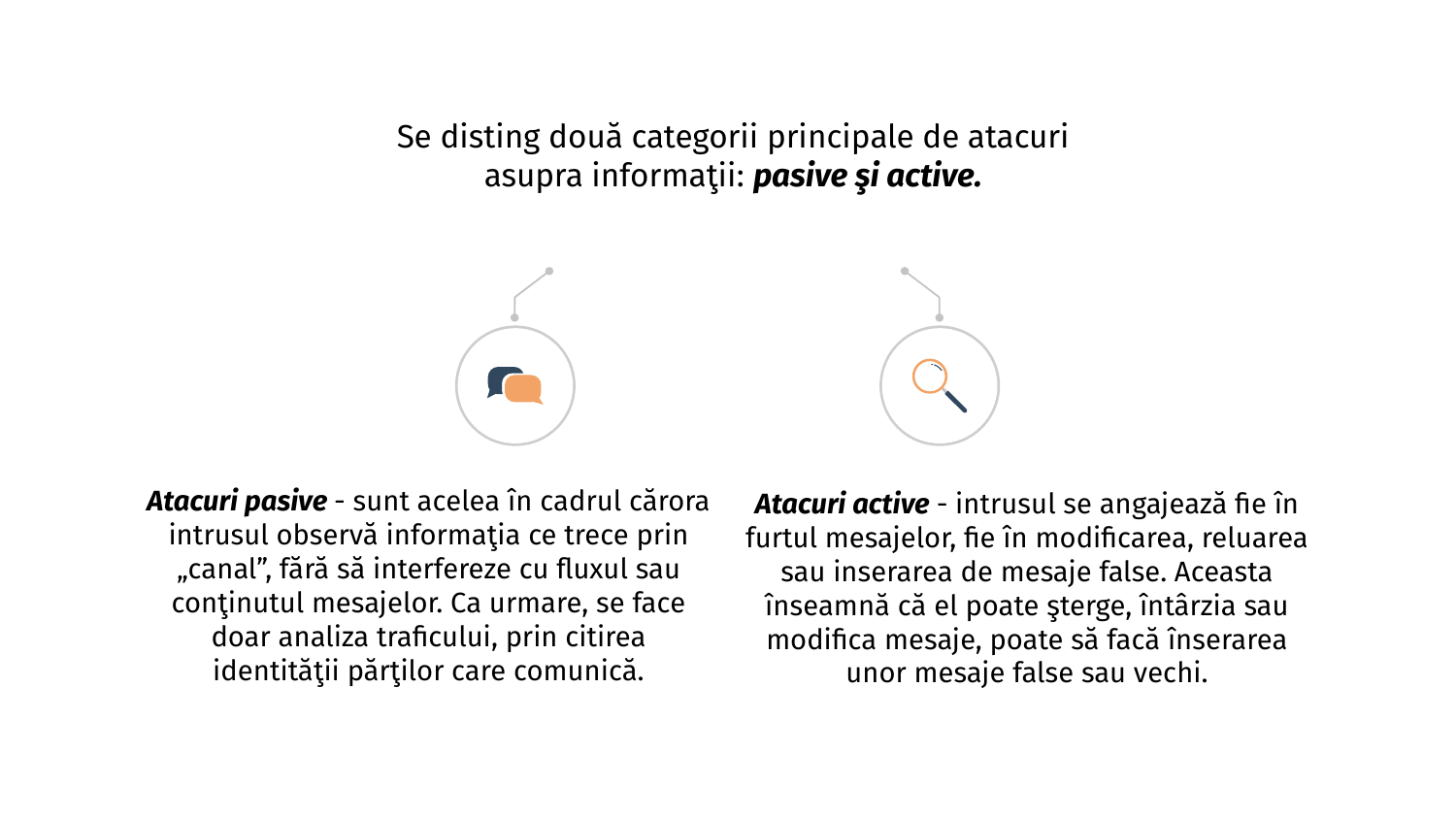

Se disting două categorii principale de atacuri
asupra informaţii: pasive şi active.

Atacuri pasive - sunt acelea în cadrul cărora intrusul observă informaţia ce trece prin „canal”, fără să interfereze cu fluxul sau conţinutul mesajelor. Ca urmare, se face doar analiza traficului, prin citirea identităţii părţilor care comunică.
Atacuri active - intrusul se angajează fie în furtul mesajelor, fie în modificarea, reluarea sau inserarea de mesaje false. Aceasta înseamnă că el poate şterge, întârzia sau modifica mesaje, poate să facă înserarea unor mesaje false sau vechi.